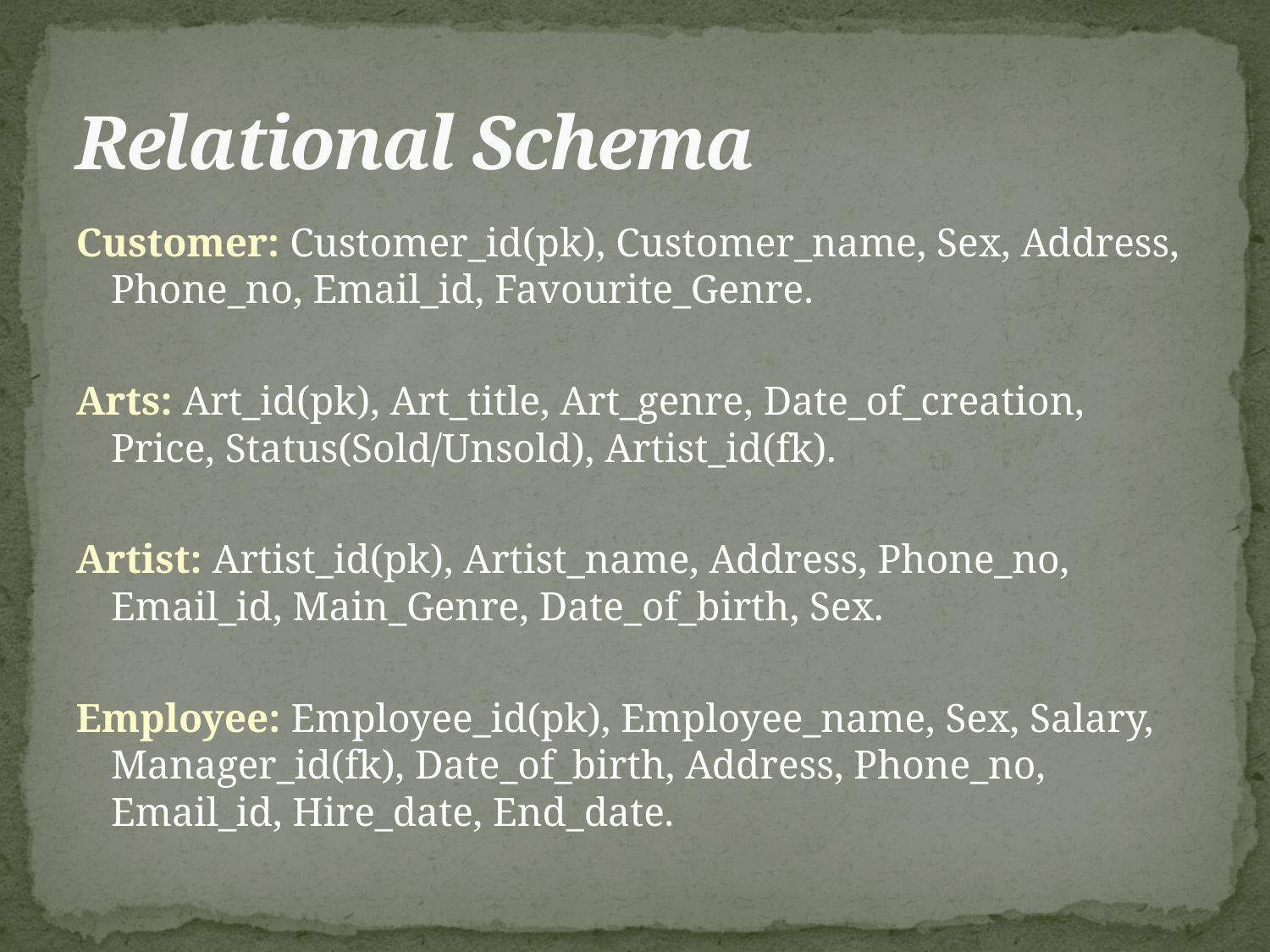

# Relational Schema
Customer: Customer_id(pk), Customer_name, Sex, Address, Phone_no, Email_id, Favourite_Genre.

Arts: Art_id(pk), Art_title, Art_genre, Date_of_creation, Price, Status(Sold/Unsold), Artist_id(fk).

Artist: Artist_id(pk), Artist_name, Address, Phone_no, Email_id, Main_Genre, Date_of_birth, Sex.

Employee: Employee_id(pk), Employee_name, Sex, Salary, Manager_id(fk), Date_of_birth, Address, Phone_no, Email_id, Hire_date, End_date.